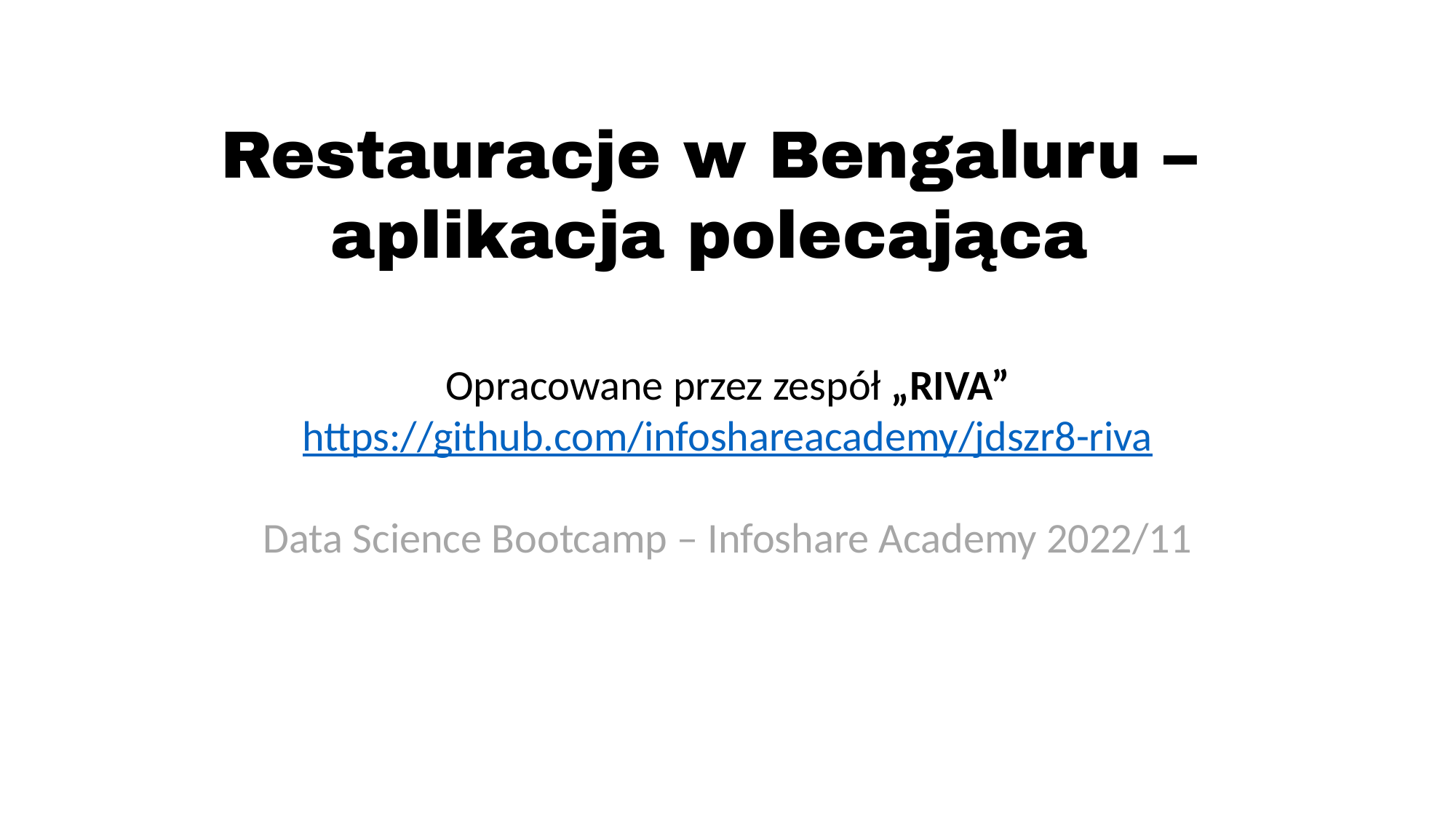

Restauracje w Bengaluru – aplikacja polecająca
Opracowane przez zespół „RIVA”
https://github.com/infoshareacademy/jdszr8-riva

Data Science Bootcamp – Infoshare Academy 2022/11